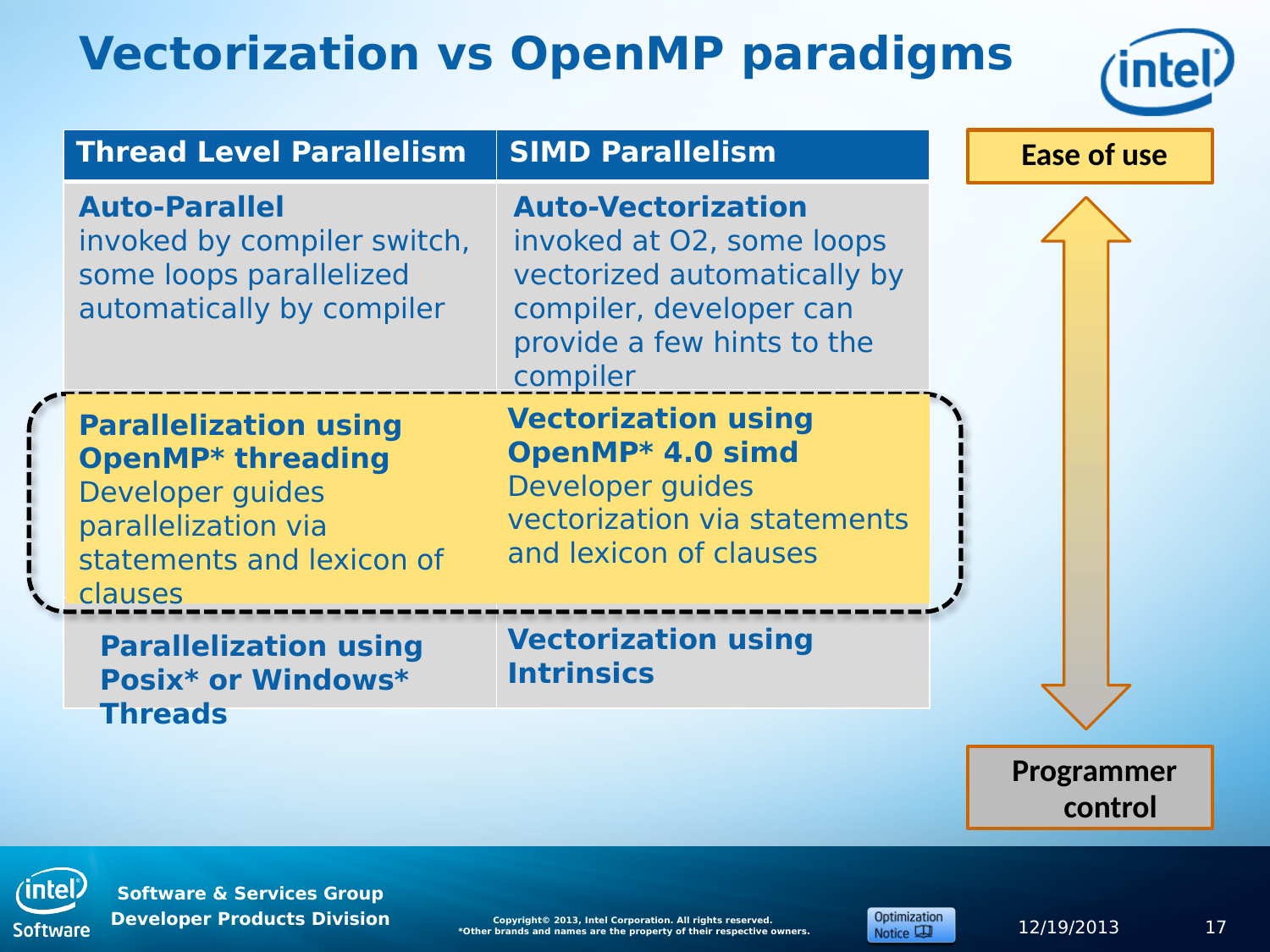

# Vectorization vs OpenMP paradigms
| Thread Level Parallelism | SIMD Parallelism |
| --- | --- |
|  |  |
|  |  |
|  |  |
Ease of use
Auto-Parallel
invoked by compiler switch, some loops parallelized automatically by compiler

Auto-Vectorization
invoked at O2, some loops vectorized automatically by compiler, developer can provide a few hints to the compiler

Vectorization using OpenMP* 4.0 simd
Developer guides vectorization via statements and lexicon of clauses
Parallelization using OpenMP* threading
Developer guides parallelization via statements and lexicon of clauses
Vectorization using Intrinsics

Parallelization using Posix* or Windows* Threads
Programmer control
12/19/2013
17